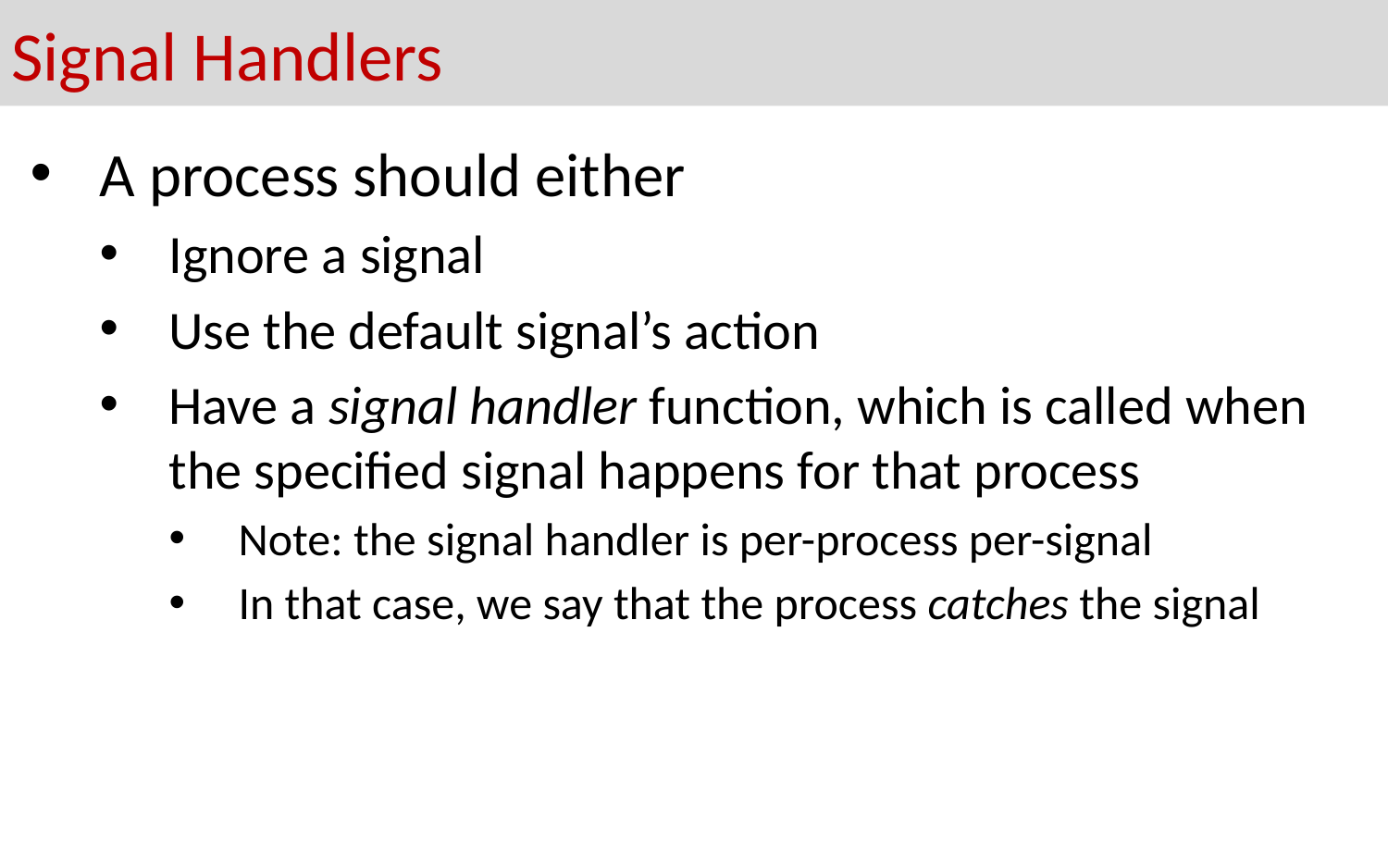

# Signal Handlers
A process should either
Ignore a signal
Use the default signal’s action
Have a signal handler function, which is called when the specified signal happens for that process
Note: the signal handler is per-process per-signal
In that case, we say that the process catches the signal